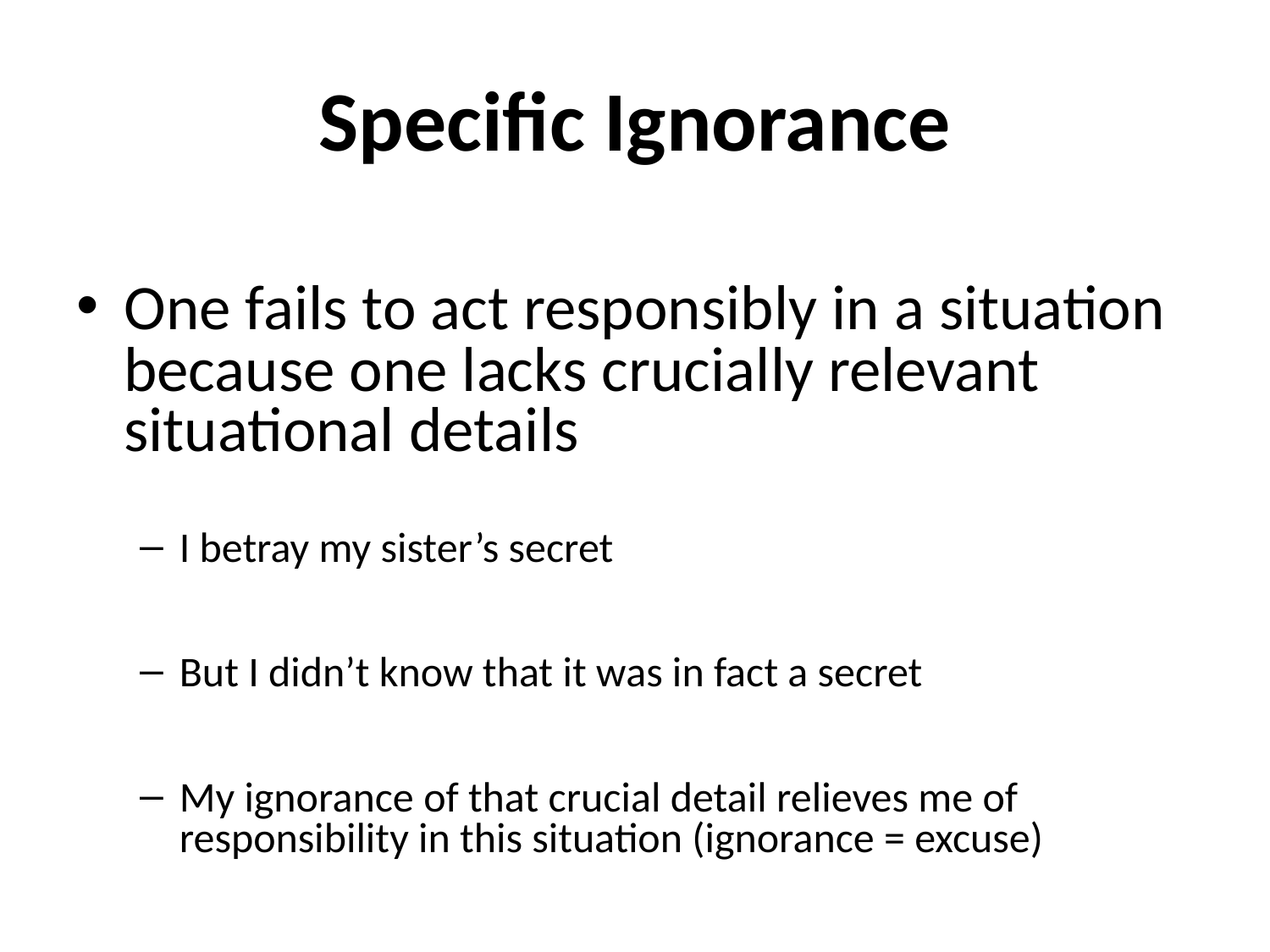

# Specific Ignorance
One fails to act responsibly in a situation because one lacks crucially relevant situational details

I betray my sister’s secret

But I didn’t know that it was in fact a secret

My ignorance of that crucial detail relieves me of responsibility in this situation (ignorance = excuse)